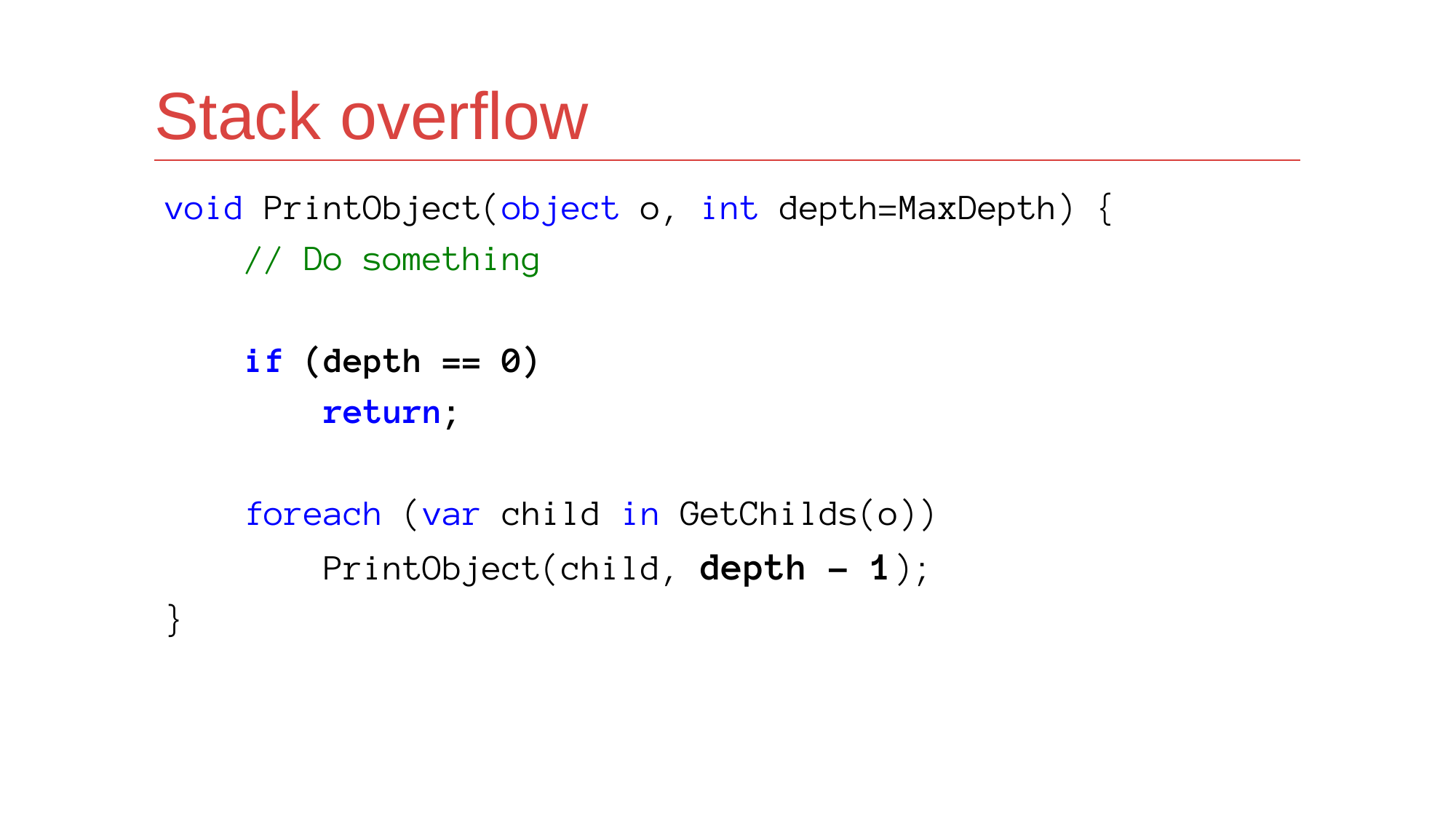

# Stack overflow

void PrintObject(object o, int depth=MaxDepth) {
    // Do something

    if (depth == 0)
        return;

    foreach (var child in GetChilds(o))
        PrintObject(child, depth - 1);
}